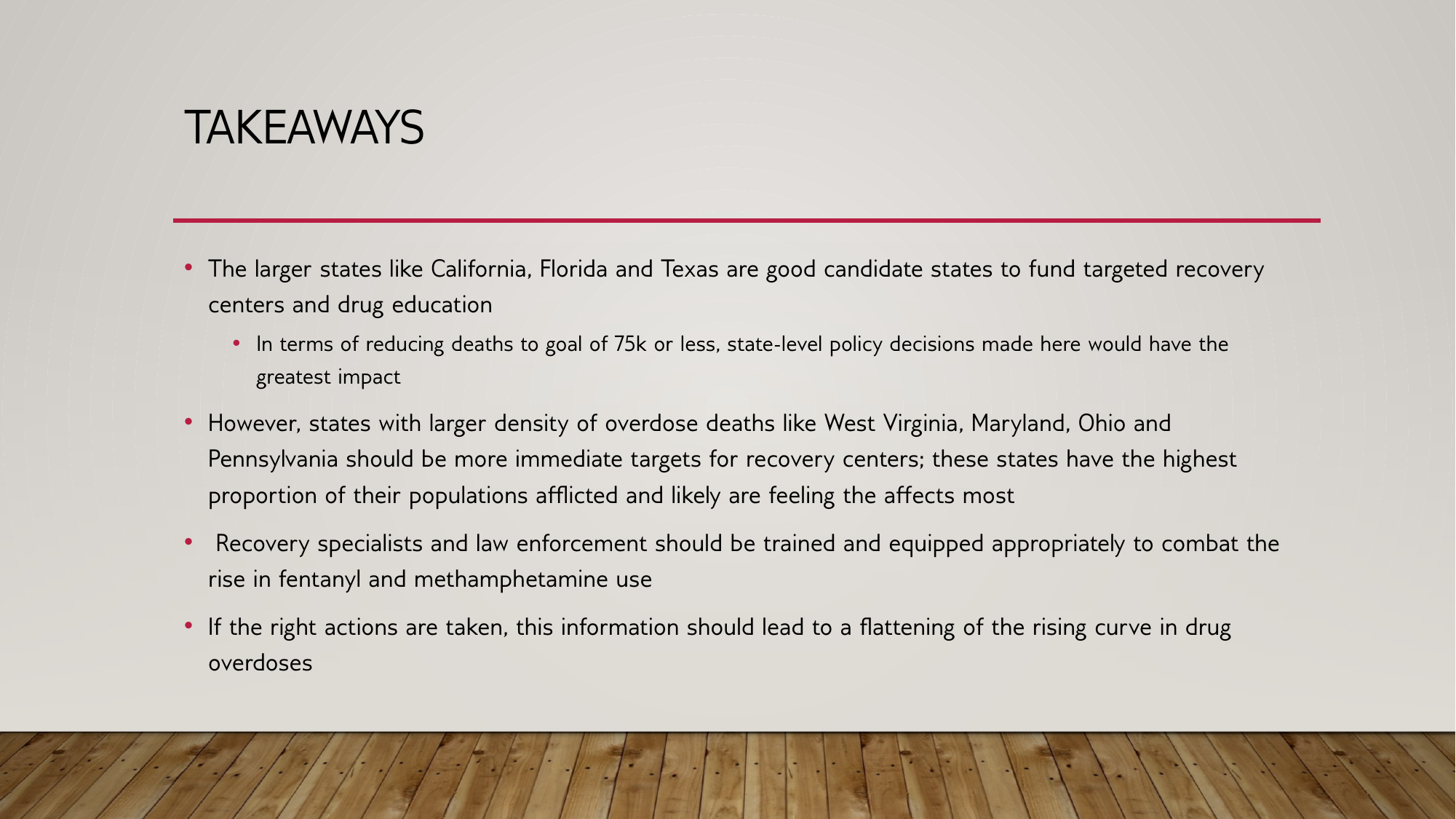

# Takeaways
The larger states like California, Florida and Texas are good candidate states to fund targeted recovery centers and drug education
In terms of reducing deaths to goal of 75k or less, state-level policy decisions made here would have the greatest impact
However, states with larger density of overdose deaths like West Virginia, Maryland, Ohio and Pennsylvania should be more immediate targets for recovery centers; these states have the highest proportion of their populations afflicted and likely are feeling the affects most
 Recovery specialists and law enforcement should be trained and equipped appropriately to combat the rise in fentanyl and methamphetamine use
If the right actions are taken, this information should lead to a flattening of the rising curve in drug overdoses